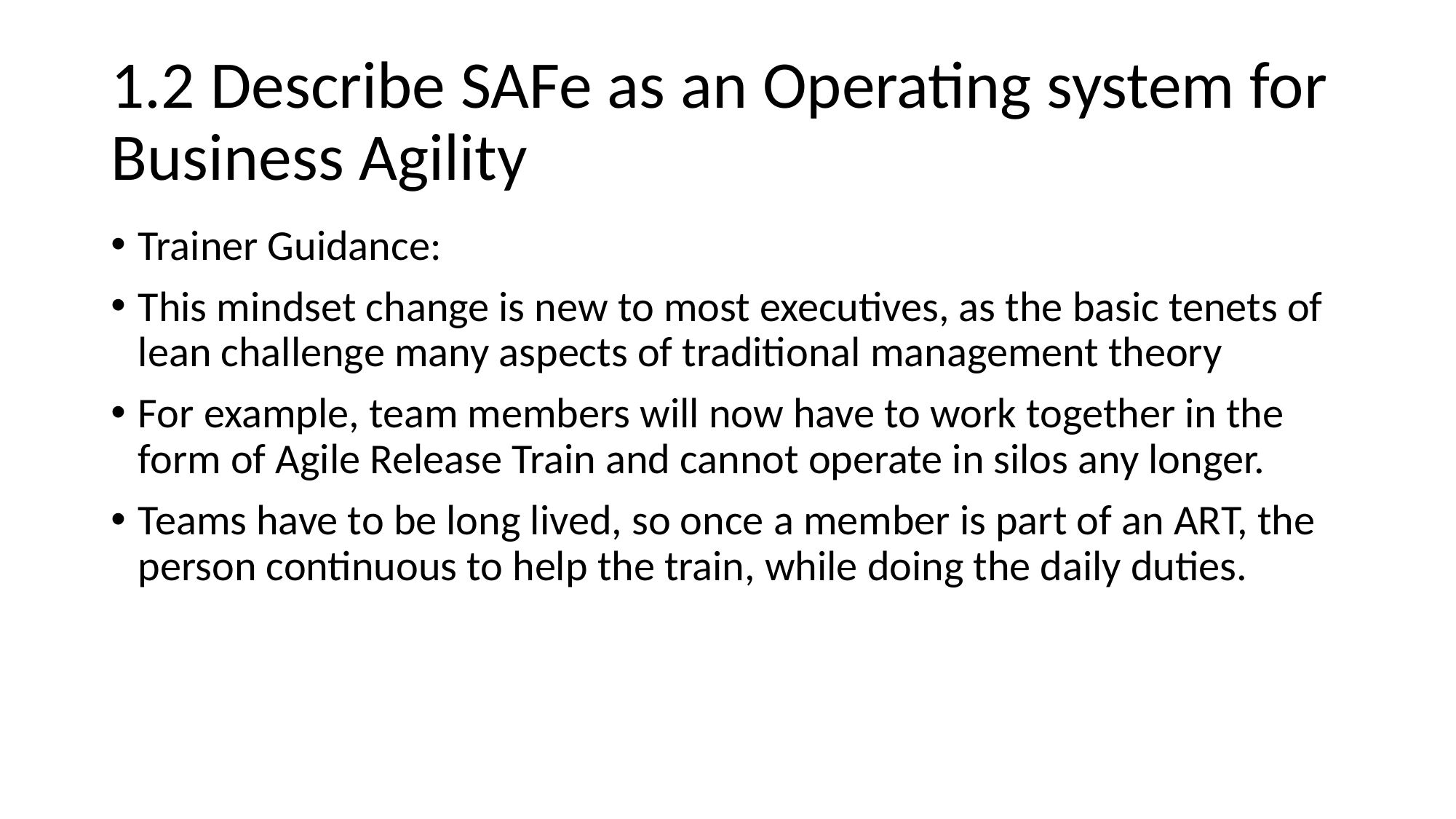

# 1.2 Describe SAFe as an Operating system for Business Agility
Trainer Guidance:
This mindset change is new to most executives, as the basic tenets of lean challenge many aspects of traditional management theory
For example, team members will now have to work together in the form of Agile Release Train and cannot operate in silos any longer.
Teams have to be long lived, so once a member is part of an ART, the person continuous to help the train, while doing the daily duties.